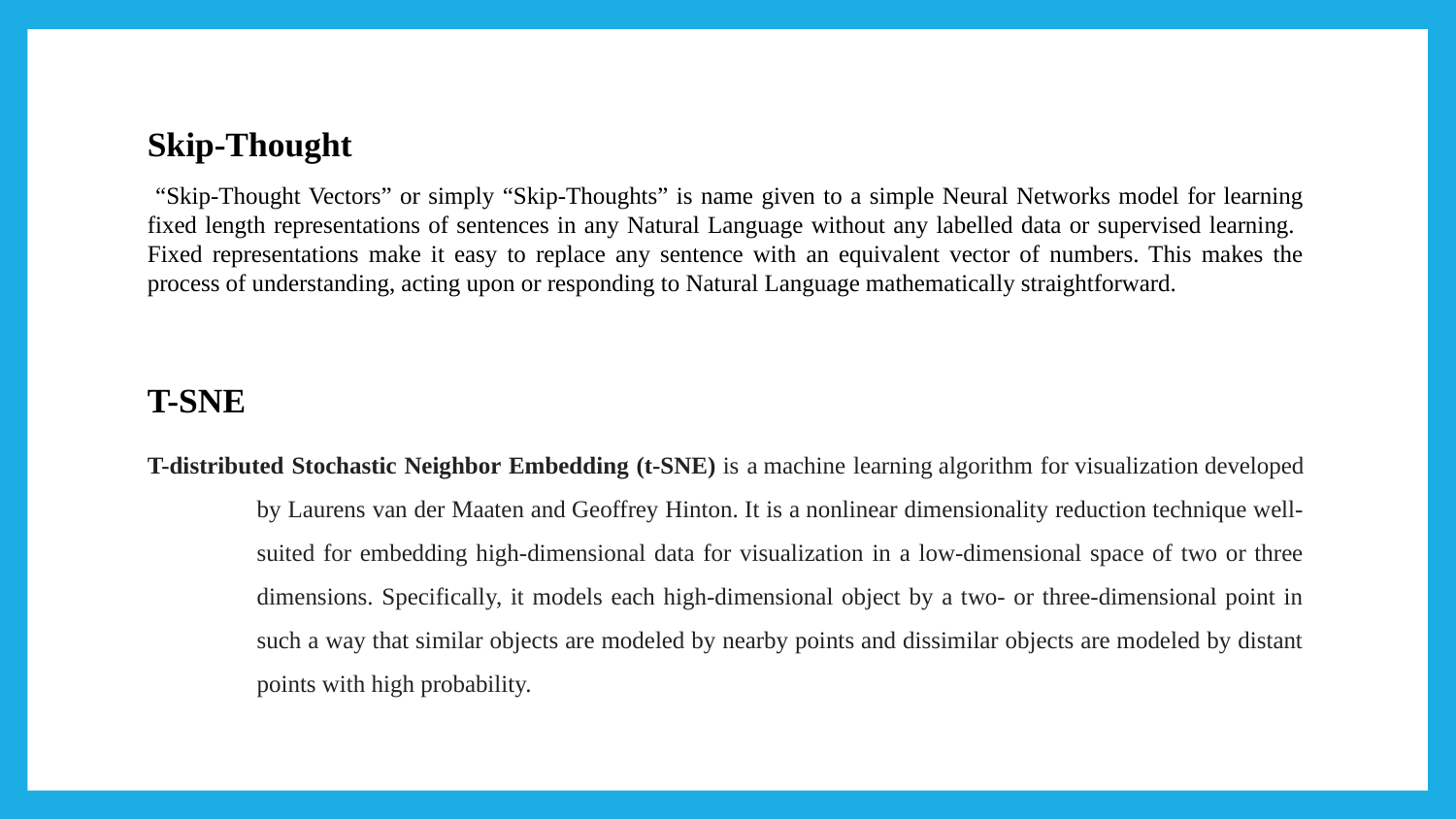

Skip-Thought
 “Skip-Thought Vectors” or simply “Skip-Thoughts” is name given to a simple Neural Networks model for learning fixed length representations of sentences in any Natural Language without any labelled data or supervised learning.  Fixed representations make it easy to replace any sentence with an equivalent vector of numbers. This makes the process of understanding, acting upon or responding to Natural Language mathematically straightforward.

T-SNE
T-distributed Stochastic Neighbor Embedding (t-SNE) is a machine learning algorithm for visualization developed by Laurens van der Maaten and Geoffrey Hinton. It is a nonlinear dimensionality reduction technique well-suited for embedding high-dimensional data for visualization in a low-dimensional space of two or three dimensions. Specifically, it models each high-dimensional object by a two- or three-dimensional point in such a way that similar objects are modeled by nearby points and dissimilar objects are modeled by distant points with high probability.